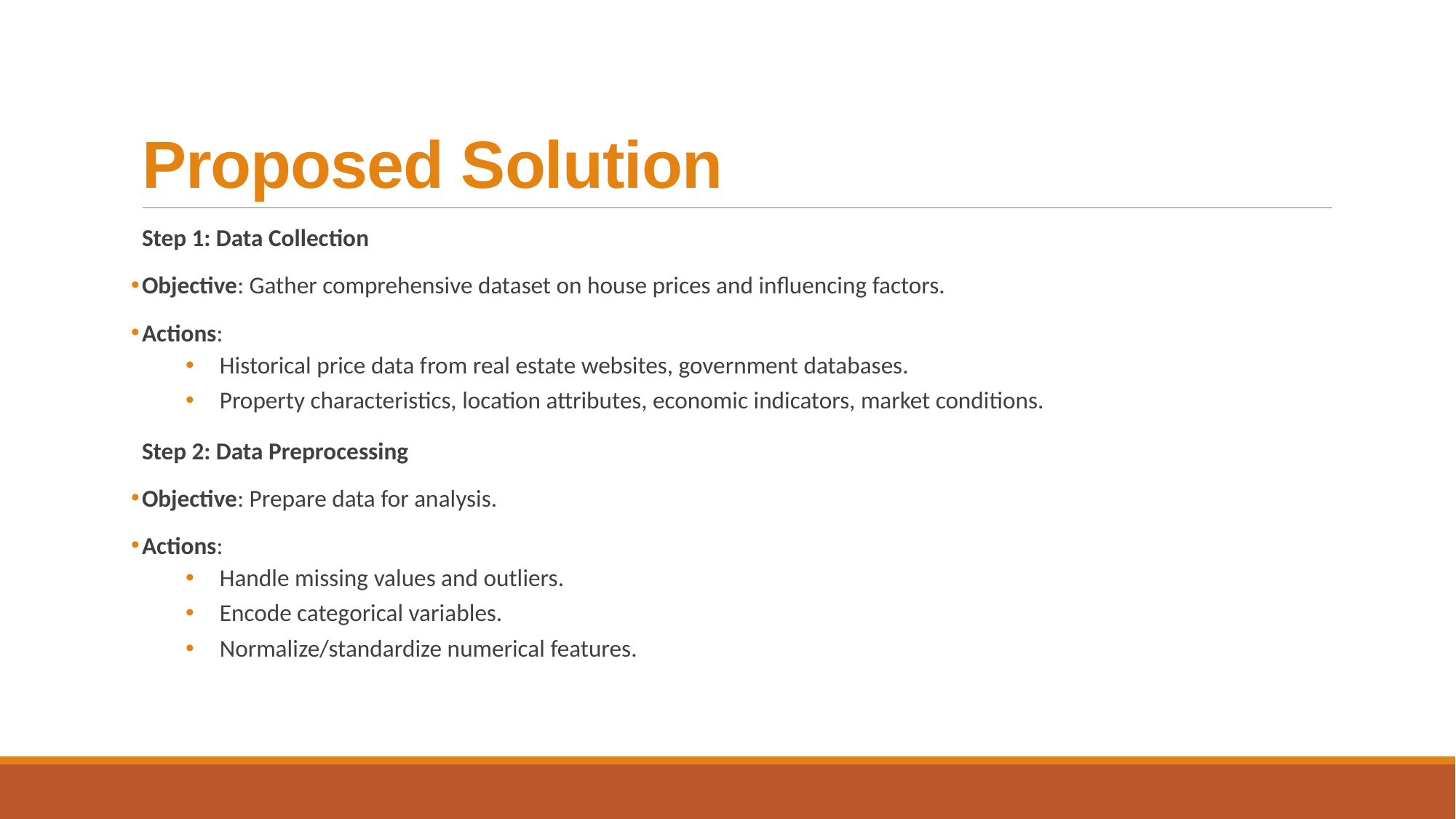

# Proposed Solution
Step 1: Data Collection
Objective: Gather comprehensive dataset on house prices and influencing factors.
Actions:
Historical price data from real estate websites, government databases.
Property characteristics, location attributes, economic indicators, market conditions.
Step 2: Data Preprocessing
Objective: Prepare data for analysis.
Actions:
Handle missing values and outliers.
Encode categorical variables.
Normalize/standardize numerical features.